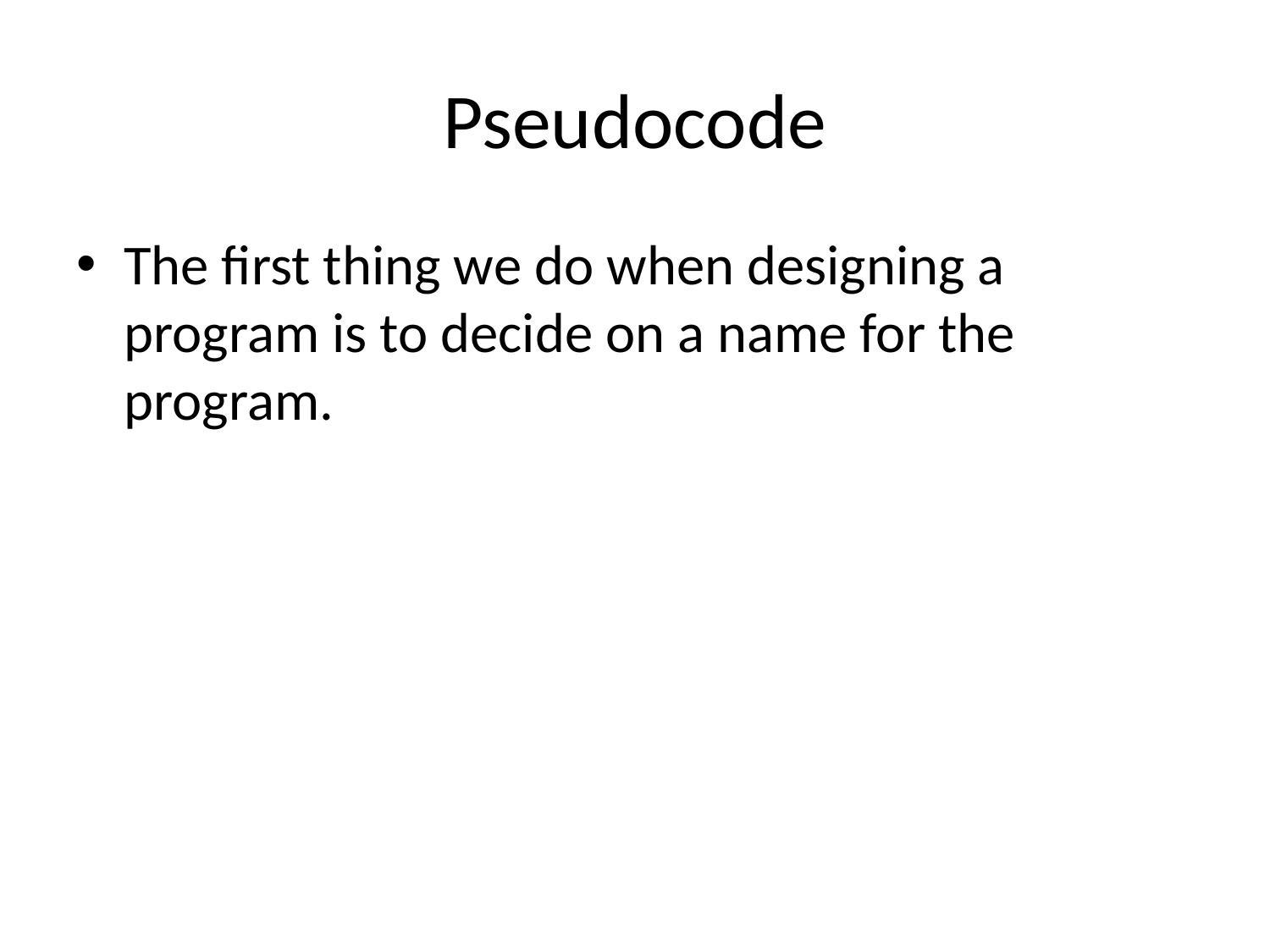

# Pseudocode
The first thing we do when designing a program is to decide on a name for the program.